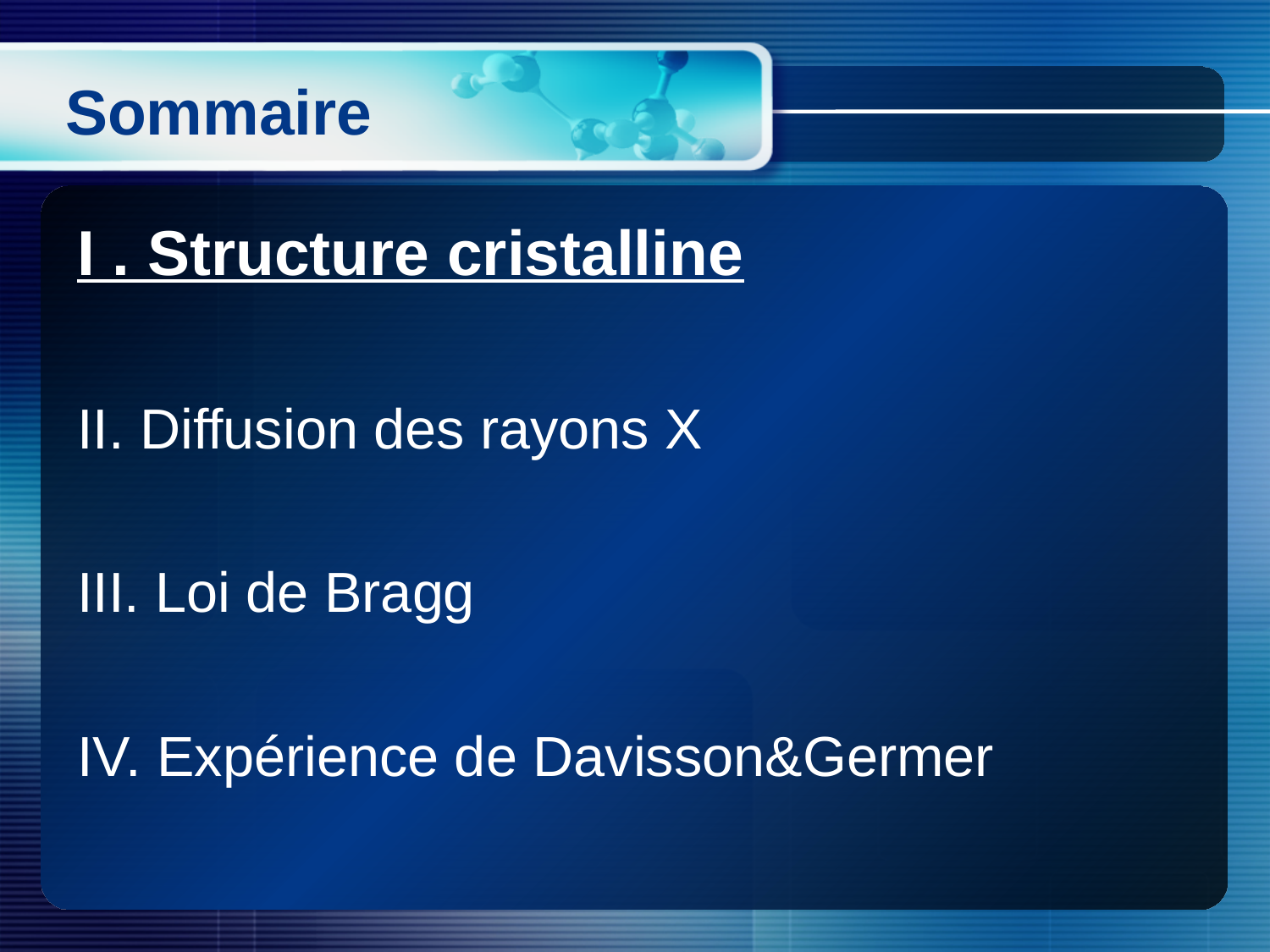

Sommaire
I . Structure cristalline

II. Diffusion des rayons X

III. Loi de Bragg

IV. Expérience de Davisson&Germer